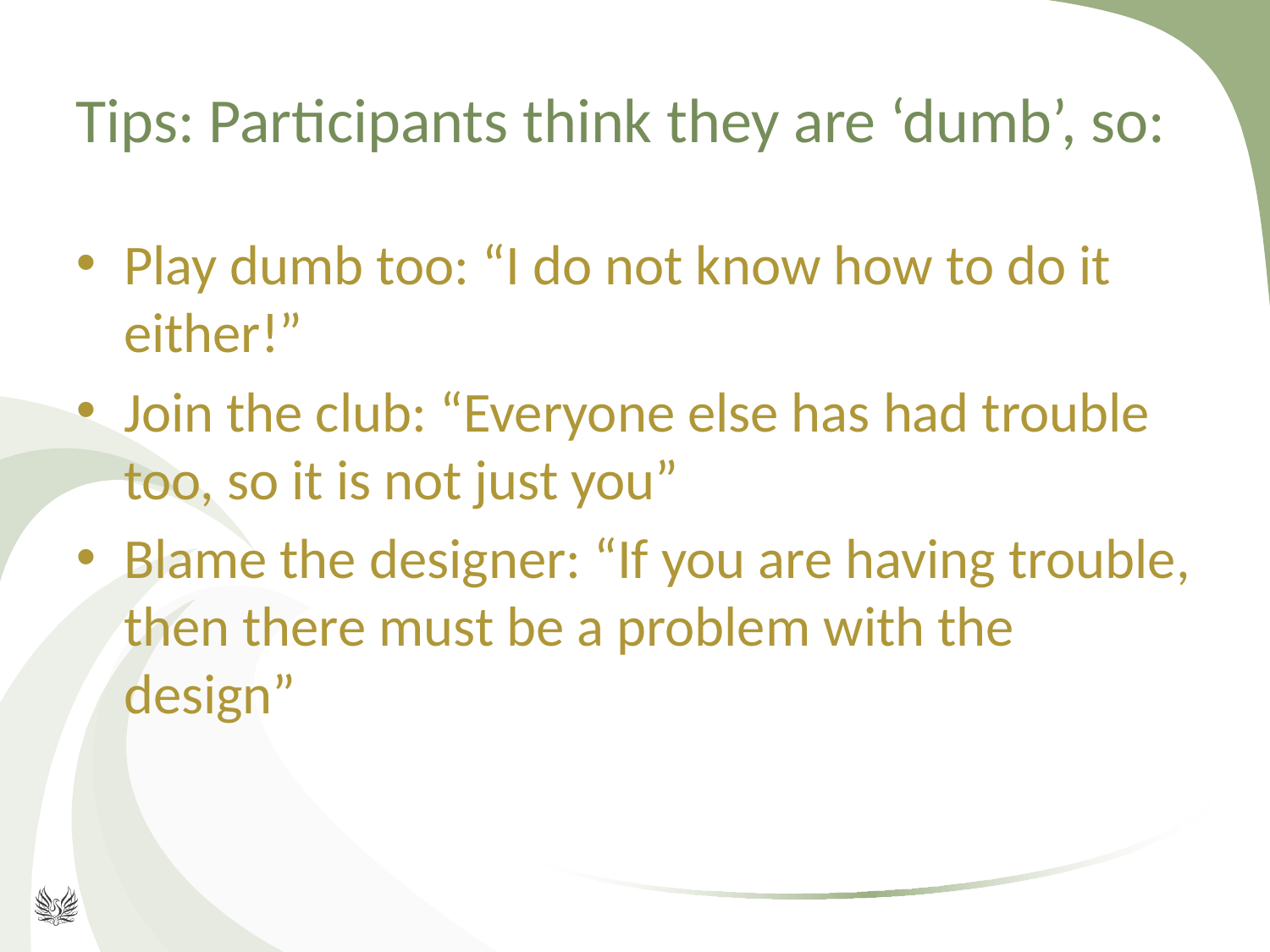

# Tips: Participants think they are ‘dumb’, so:
Play dumb too: “I do not know how to do it either!”
Join the club: “Everyone else has had trouble too, so it is not just you”
Blame the designer: “If you are having trouble, then there must be a problem with the design”